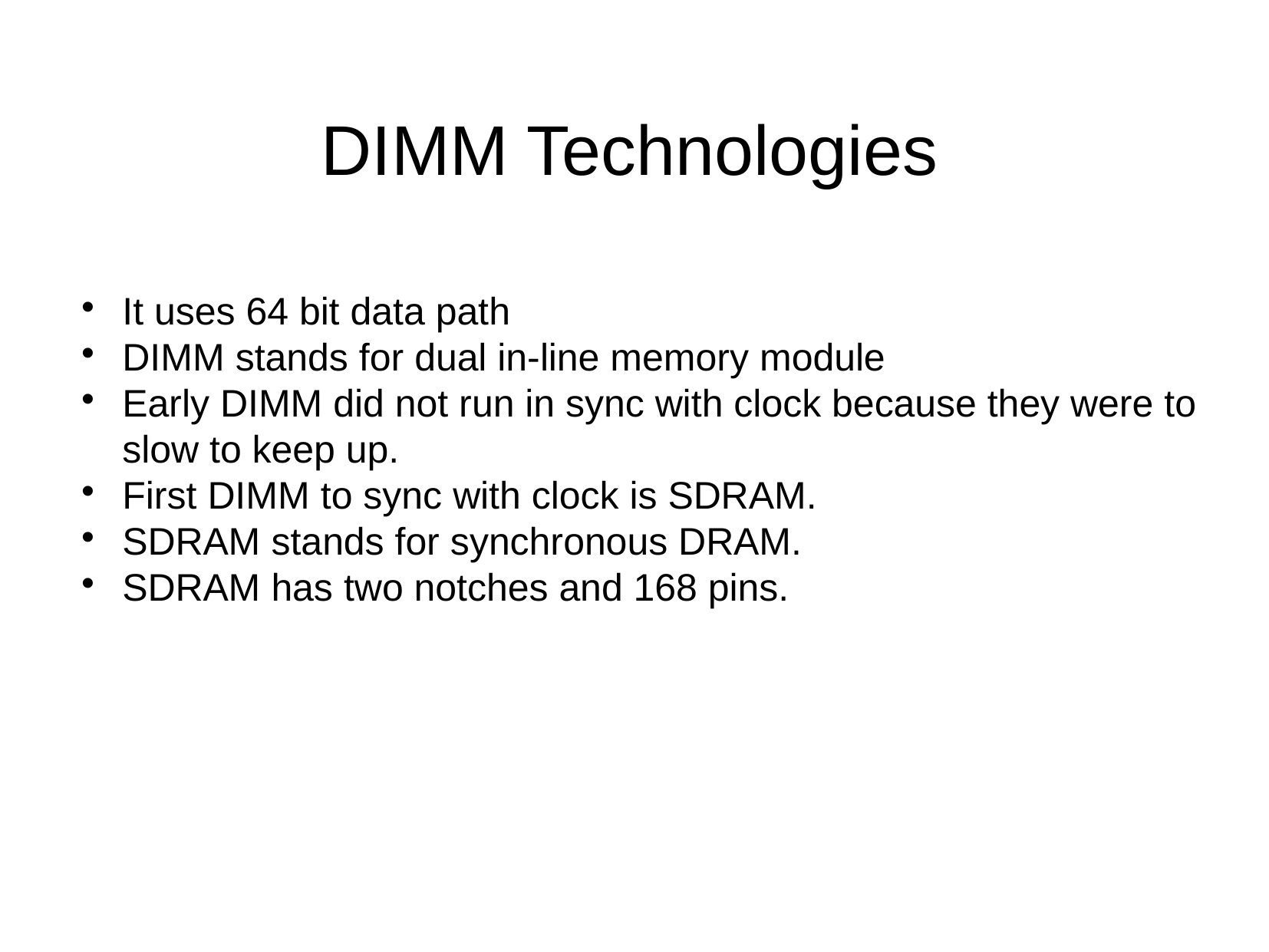

DIMM Technologies
It uses 64 bit data path
DIMM stands for dual in-line memory module
Early DIMM did not run in sync with clock because they were to slow to keep up.
First DIMM to sync with clock is SDRAM.
SDRAM stands for synchronous DRAM.
SDRAM has two notches and 168 pins.